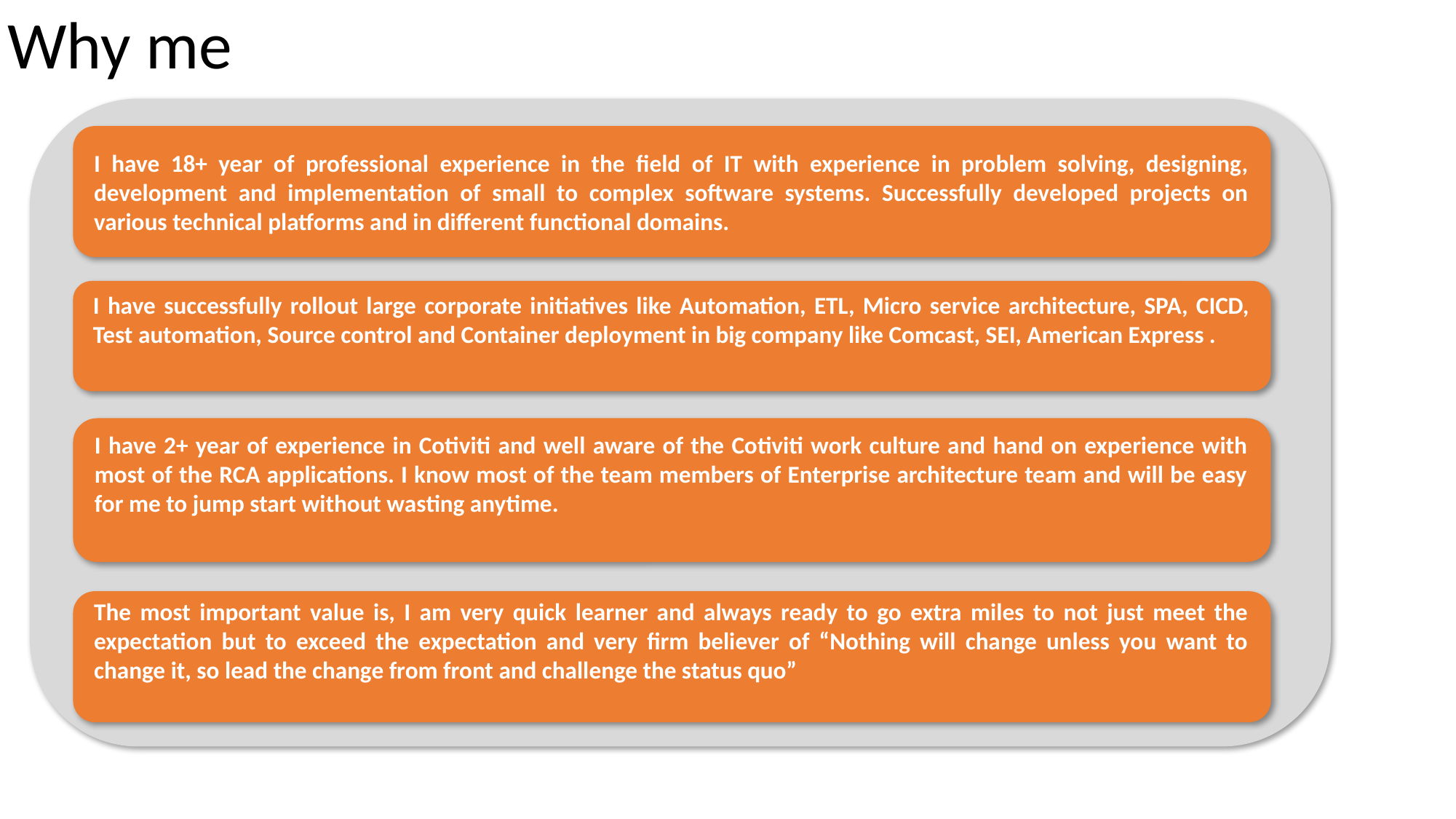

# Why me

I have 18+ year of professional experience in the field of IT with experience in problem solving, designing, development and implementation of small to complex software systems. Successfully developed projects on various technical platforms and in different functional domains.
I have successfully rollout large corporate initiatives like Automation, ETL, Micro service architecture, SPA, CICD, Test automation, Source control and Container deployment in big company like Comcast, SEI, American Express .

I have 2+ year of experience in Cotiviti and well aware of the Cotiviti work culture and hand on experience with most of the RCA applications. I know most of the team members of Enterprise architecture team and will be easy for me to jump start without wasting anytime.

The most important value is, I am very quick learner and always ready to go extra miles to not just meet the expectation but to exceed the expectation and very firm believer of “Nothing will change unless you want to change it, so lead the change from front and challenge the status quo”